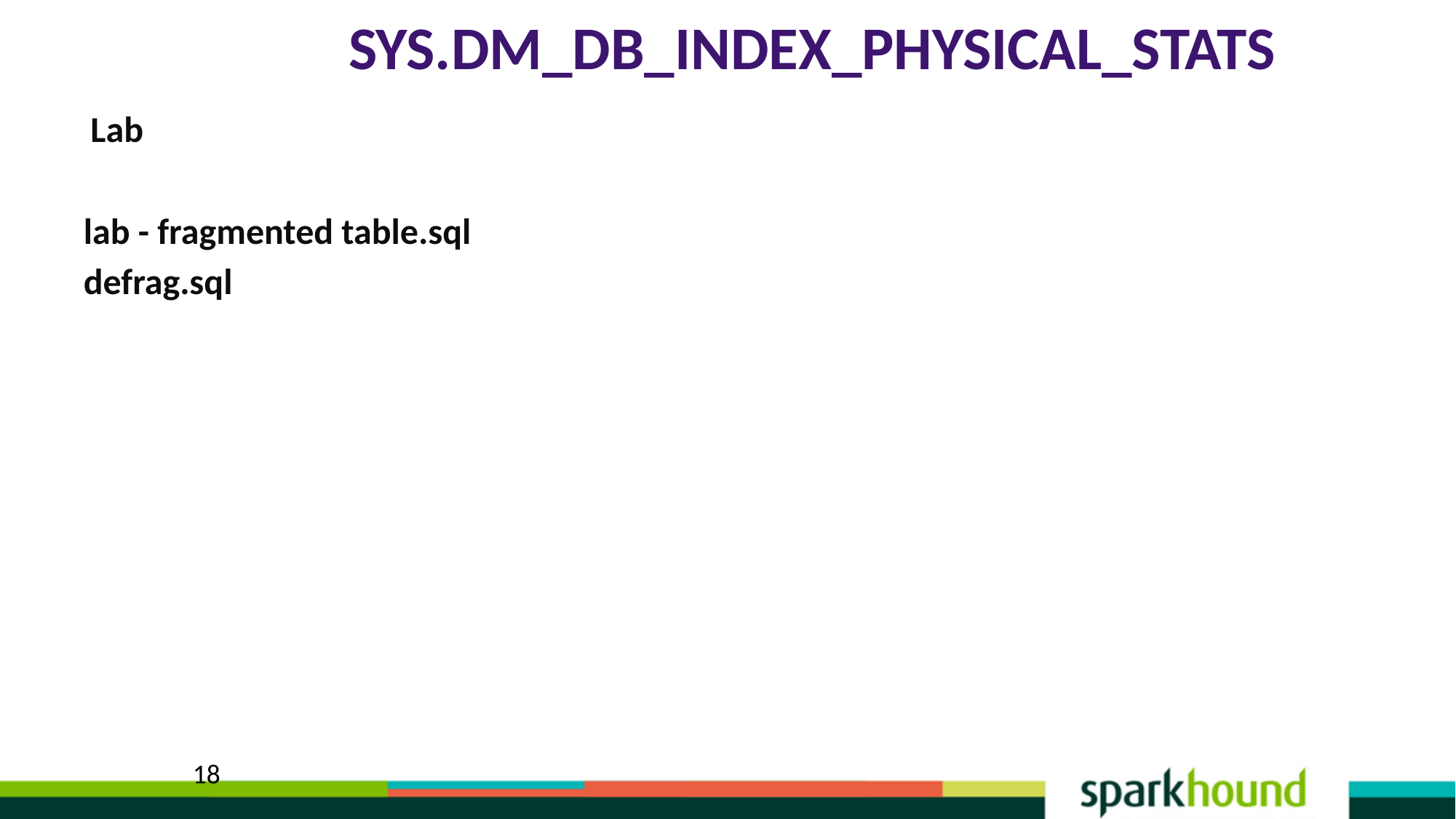

# sys.dm_db_index_physical_stats
Lab

lab - fragmented table.sql
defrag.sql
18